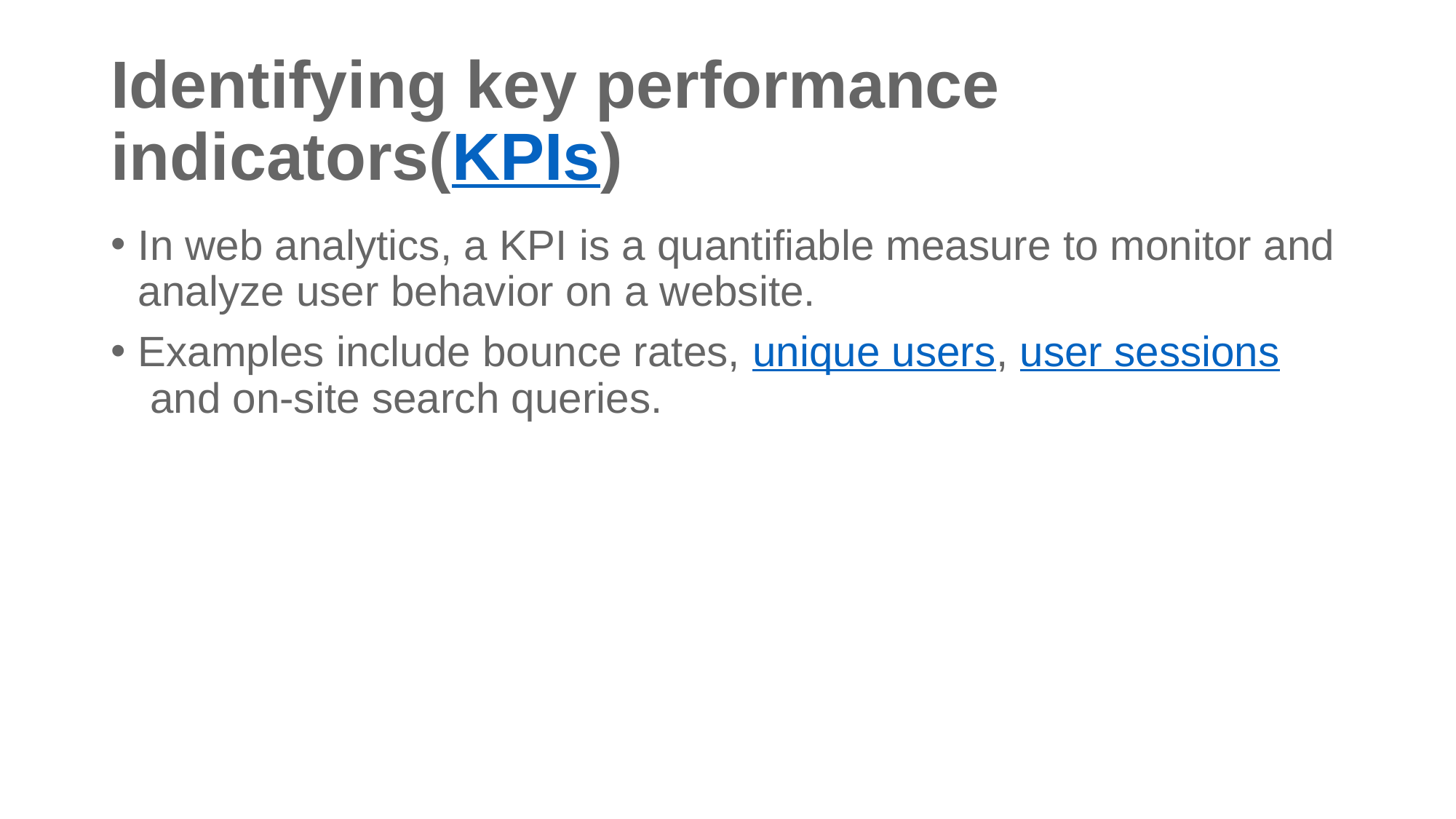

# Identifying key performance indicators(KPIs)
In web analytics, a KPI is a quantifiable measure to monitor and analyze user behavior on a website.
Examples include bounce rates, unique users, user sessions and on-site search queries.